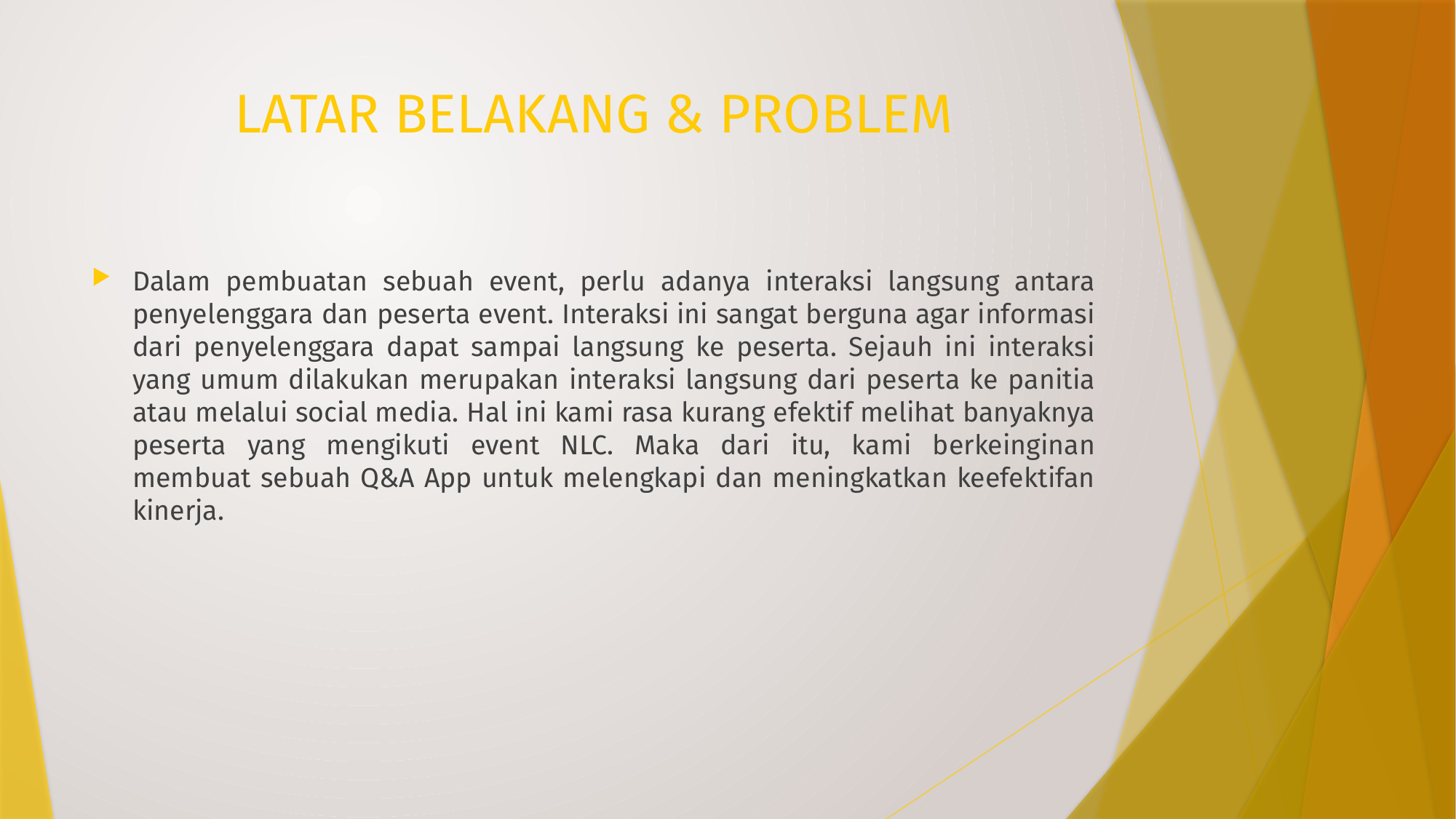

# LATAR BELAKANG & PROBLEM
Dalam pembuatan sebuah event, perlu adanya interaksi langsung antara penyelenggara dan peserta event. Interaksi ini sangat berguna agar informasi dari penyelenggara dapat sampai langsung ke peserta. Sejauh ini interaksi yang umum dilakukan merupakan interaksi langsung dari peserta ke panitia atau melalui social media. Hal ini kami rasa kurang efektif melihat banyaknya peserta yang mengikuti event NLC. Maka dari itu, kami berkeinginan membuat sebuah Q&A App untuk melengkapi dan meningkatkan keefektifan kinerja.